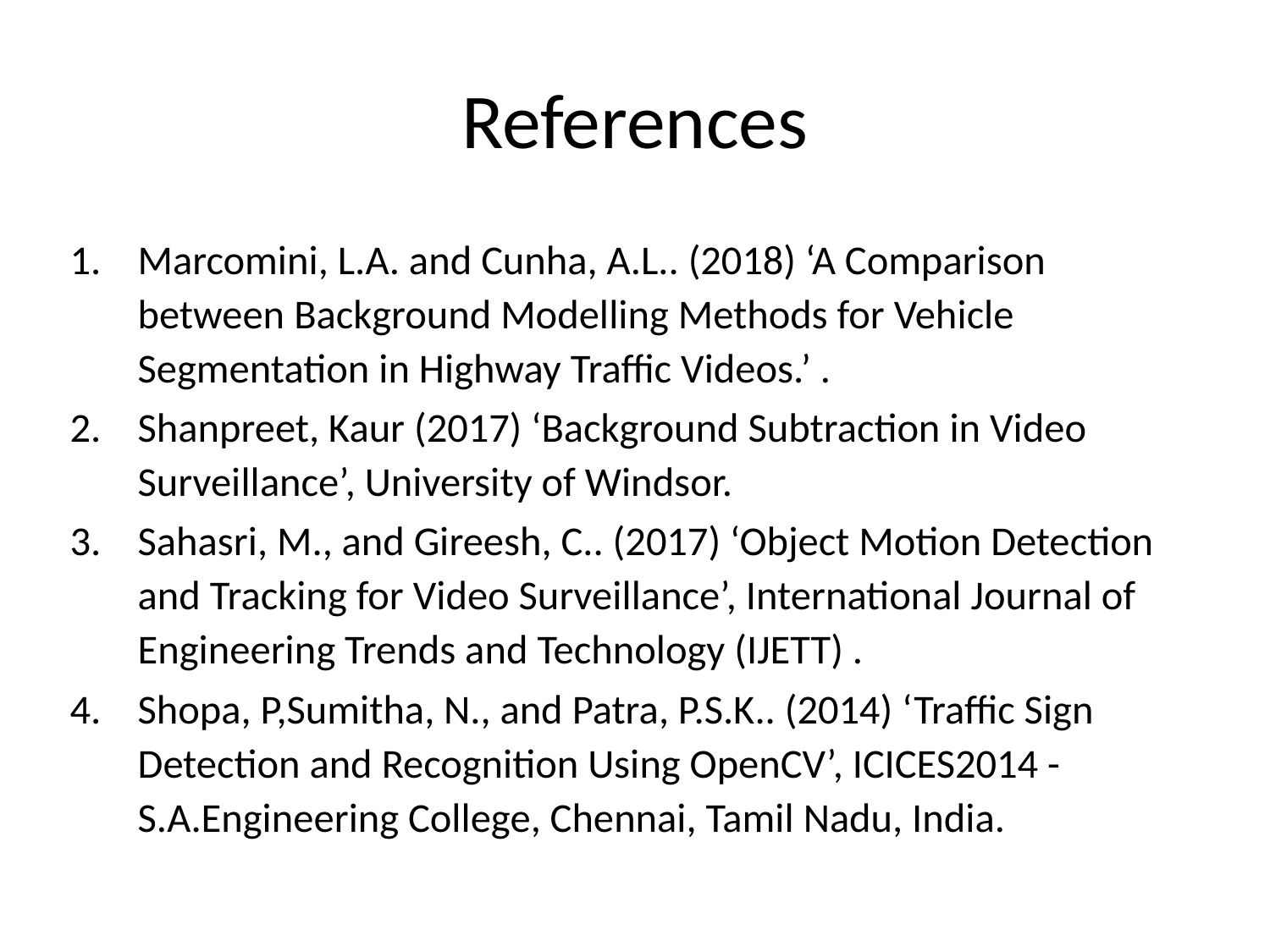

# References
Marcomini, L.A. and Cunha, A.L.. (2018) ‘A Comparison between Background Modelling Methods for Vehicle Segmentation in Highway Traffic Videos.’ .
Shanpreet, Kaur (2017) ‘Background Subtraction in Video Surveillance’, University of Windsor.
Sahasri, M., and Gireesh, C.. (2017) ‘Object Motion Detection and Tracking for Video Surveillance’, International Journal of Engineering Trends and Technology (IJETT) .
Shopa, P,Sumitha, N., and Patra, P.S.K.. (2014) ‘Traffic Sign Detection and Recognition Using OpenCV’, ICICES2014 - S.A.Engineering College, Chennai, Tamil Nadu, India.